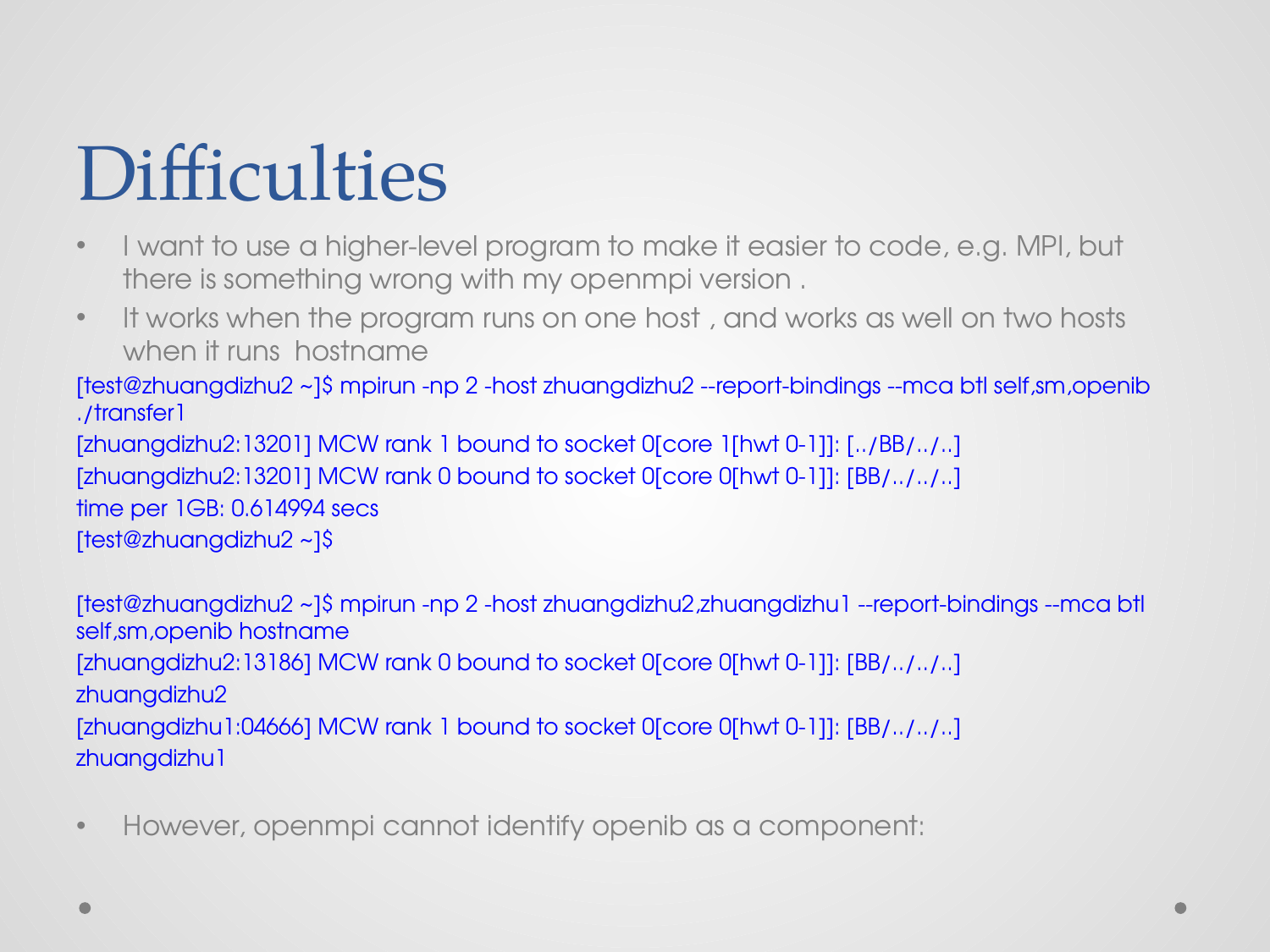

# Difficulties
I want to use a higher-level program to make it easier to code, e.g. MPI, but there is something wrong with my openmpi version .
It works when the program runs on one host , and works as well on two hosts when it runs  hostname
[test@zhuangdizhu2 ~]$ mpirun -np 2 -host zhuangdizhu2 --report-bindings --mca btl self,sm,openib ./transfer1
[zhuangdizhu2:13201] MCW rank 1 bound to socket 0[core 1[hwt 0-1]]: [../BB/../..]
[zhuangdizhu2:13201] MCW rank 0 bound to socket 0[core 0[hwt 0-1]]: [BB/../../..]
time per 1GB: 0.614994 secs
[test@zhuangdizhu2 ~]$

[test@zhuangdizhu2 ~]$ mpirun -np 2 -host zhuangdizhu2,zhuangdizhu1 --report-bindings --mca btl self,sm,openib hostname
[zhuangdizhu2:13186] MCW rank 0 bound to socket 0[core 0[hwt 0-1]]: [BB/../../..]
zhuangdizhu2
[zhuangdizhu1:04666] MCW rank 1 bound to socket 0[core 0[hwt 0-1]]: [BB/../../..]
zhuangdizhu1

However, openmpi cannot identify openib as a component: